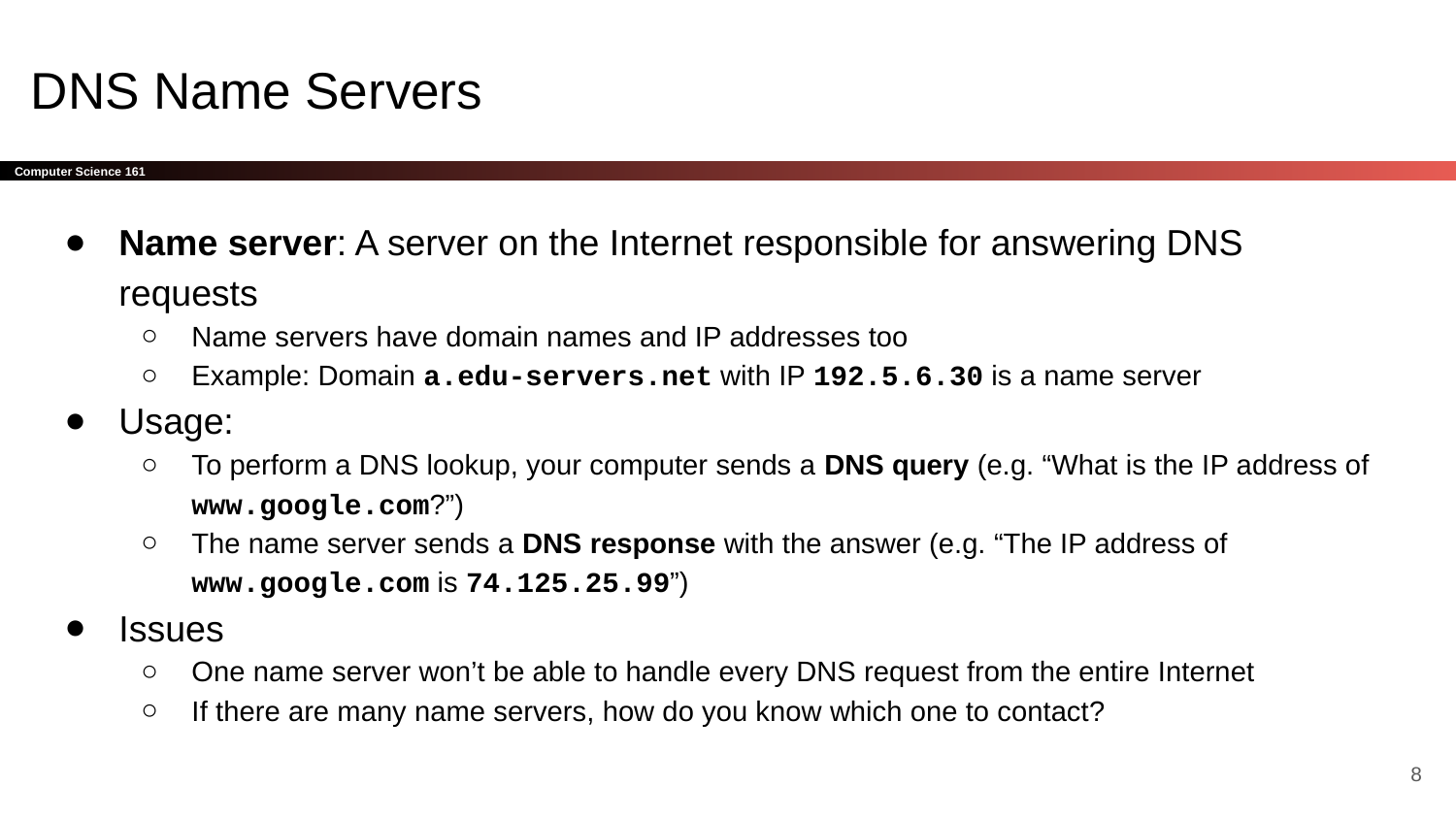

# DNS Name Servers
Name server: A server on the Internet responsible for answering DNS requests
Name servers have domain names and IP addresses too
Example: Domain a.edu-servers.net with IP 192.5.6.30 is a name server
Usage:
To perform a DNS lookup, your computer sends a DNS query (e.g. “What is the IP address of www.google.com?”)
The name server sends a DNS response with the answer (e.g. “The IP address of www.google.com is 74.125.25.99”)
Issues
One name server won’t be able to handle every DNS request from the entire Internet
If there are many name servers, how do you know which one to contact?
8